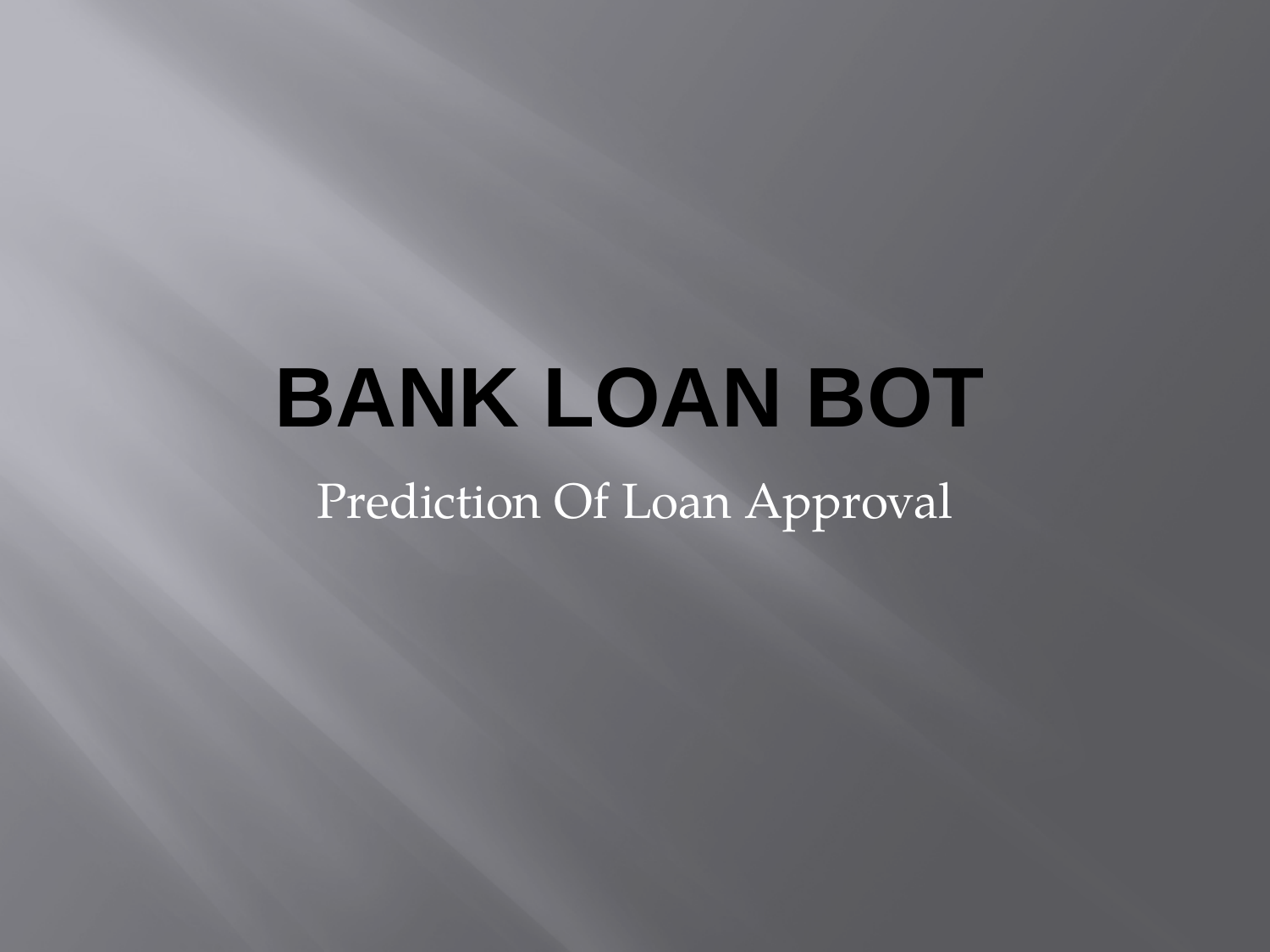

# Bank Loan Bot
Prediction Of Loan Approval